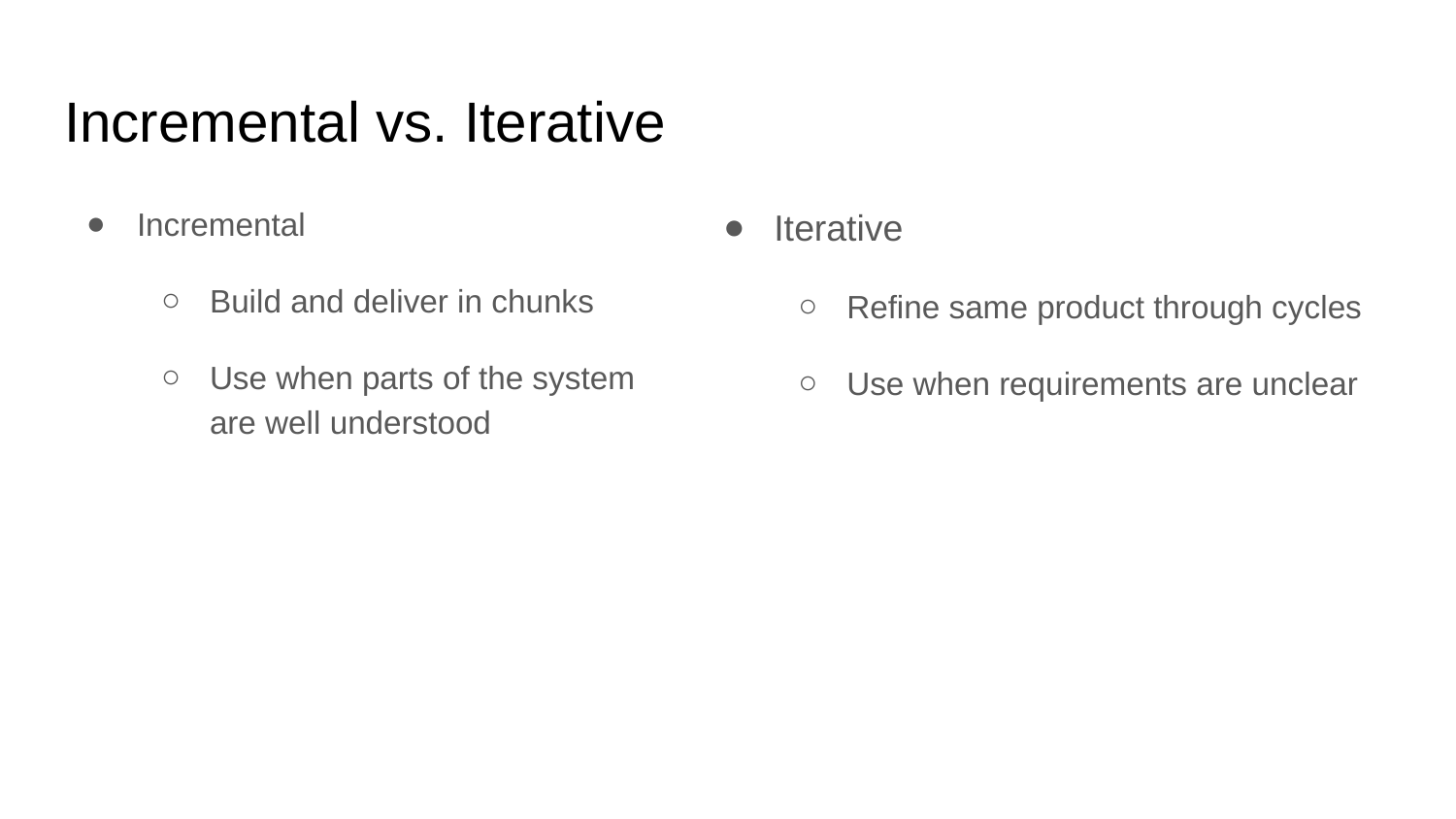

# Incremental vs. Iterative
Incremental
Build and deliver in chunks
Use when parts of the system are well understood
Iterative
Refine same product through cycles
Use when requirements are unclear